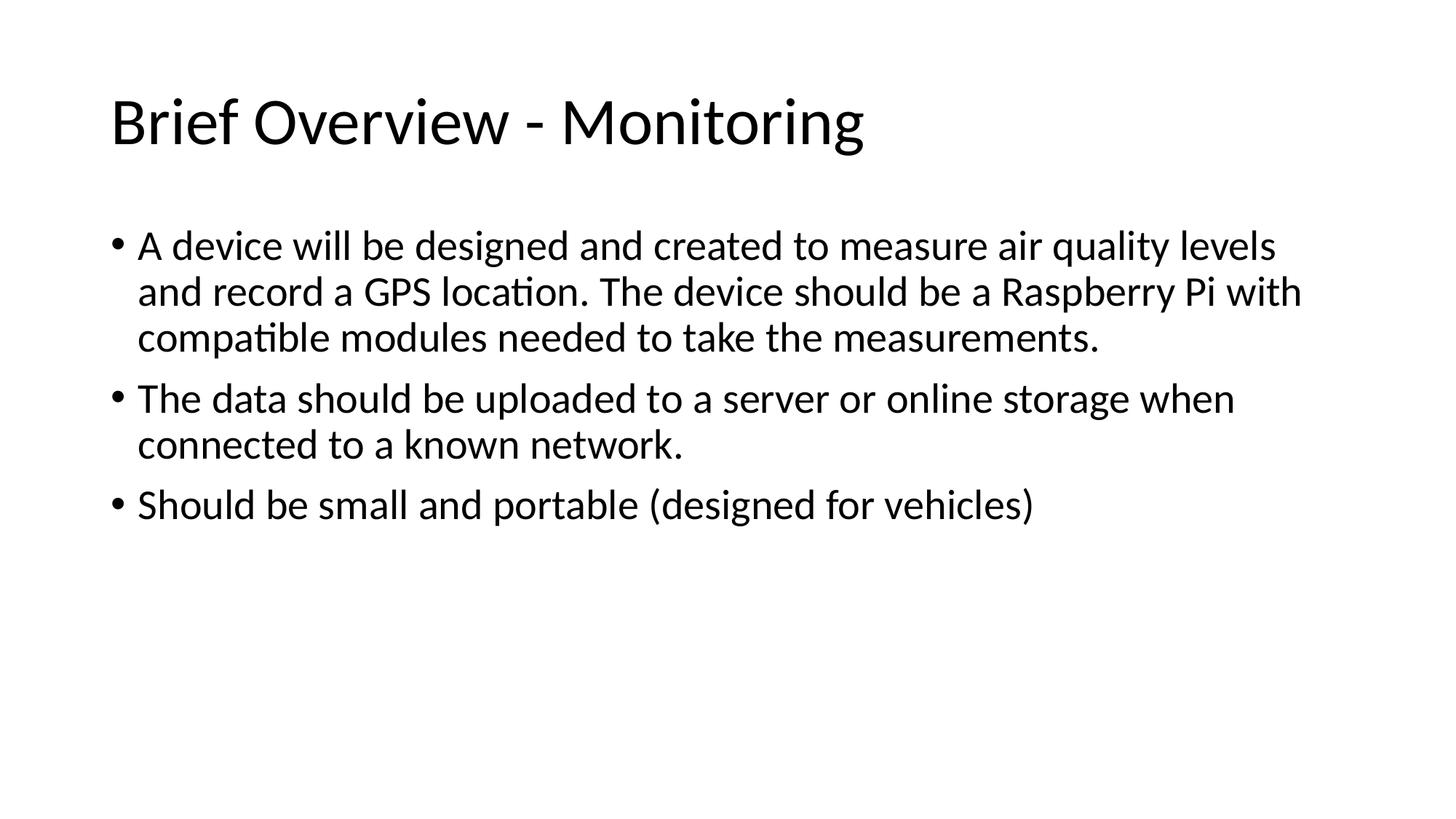

# Brief Overview - Monitoring
A device will be designed and created to measure air quality levels and record a GPS location. The device should be a Raspberry Pi with compatible modules needed to take the measurements.
The data should be uploaded to a server or online storage when connected to a known network.
Should be small and portable (designed for vehicles)